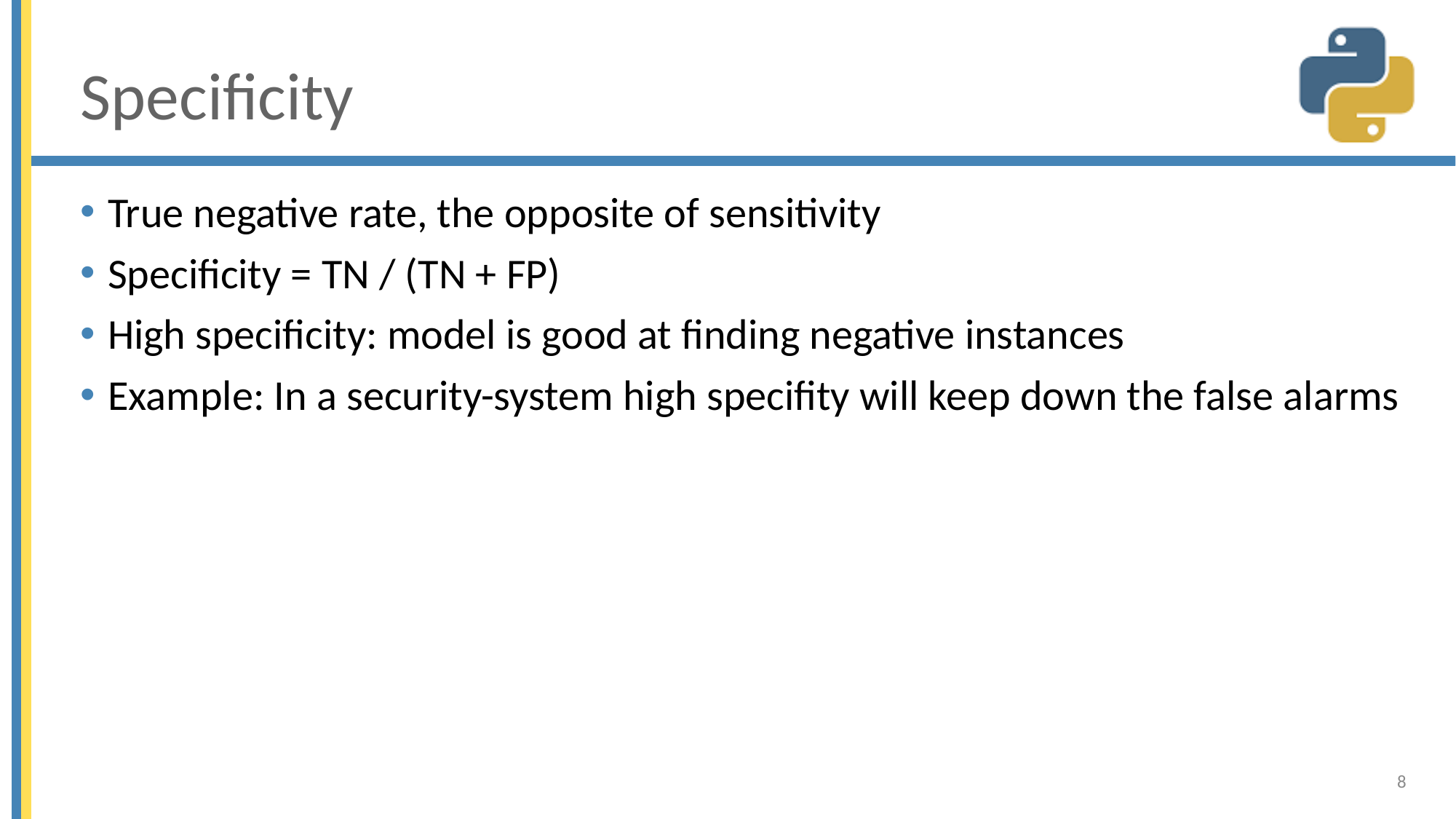

# Specificity
True negative rate, the opposite of sensitivity
Specificity = TN / (TN + FP)
High specificity: model is good at finding negative instances
Example: In a security-system high specifity will keep down the false alarms
8